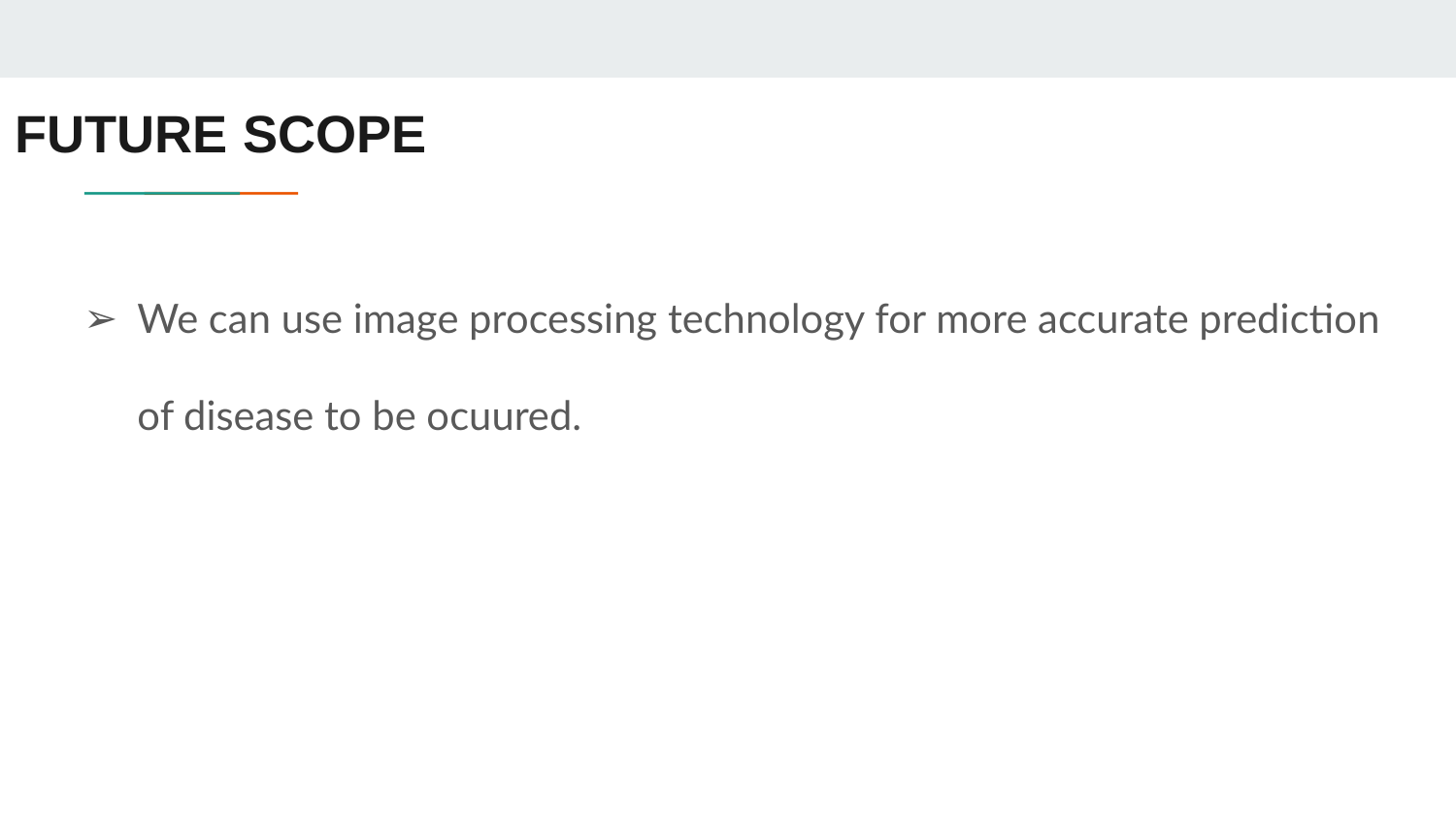

# FUTURE SCOPE
We can use image processing technology for more accurate prediction of disease to be ocuured.